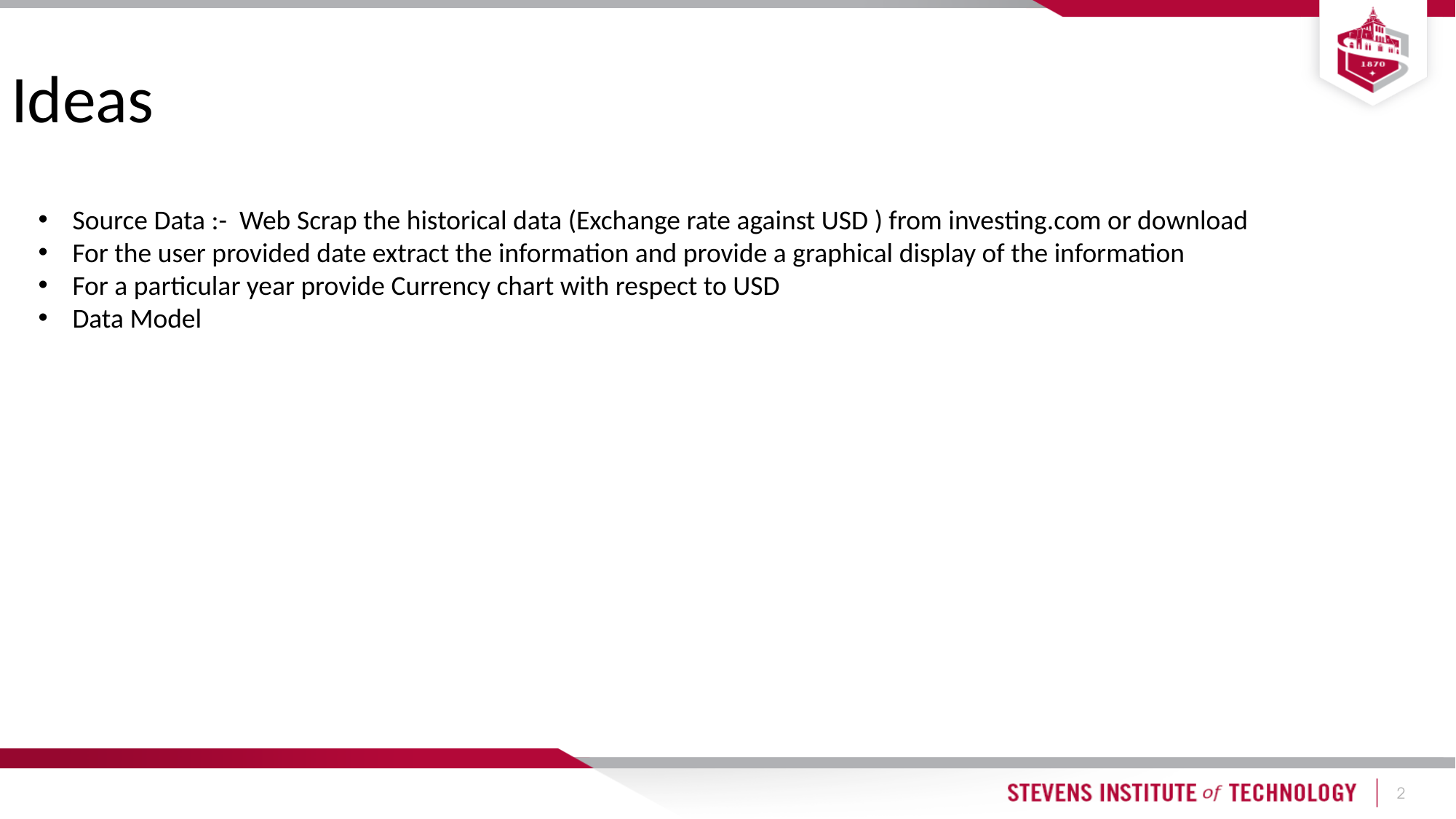

Ideas
Source Data :-  Web Scrap the historical data (Exchange rate against USD ) from investing.com or download
For the user provided date extract the information and provide a graphical display of the information
For a particular year provide Currency chart with respect to USD
Data Model

2